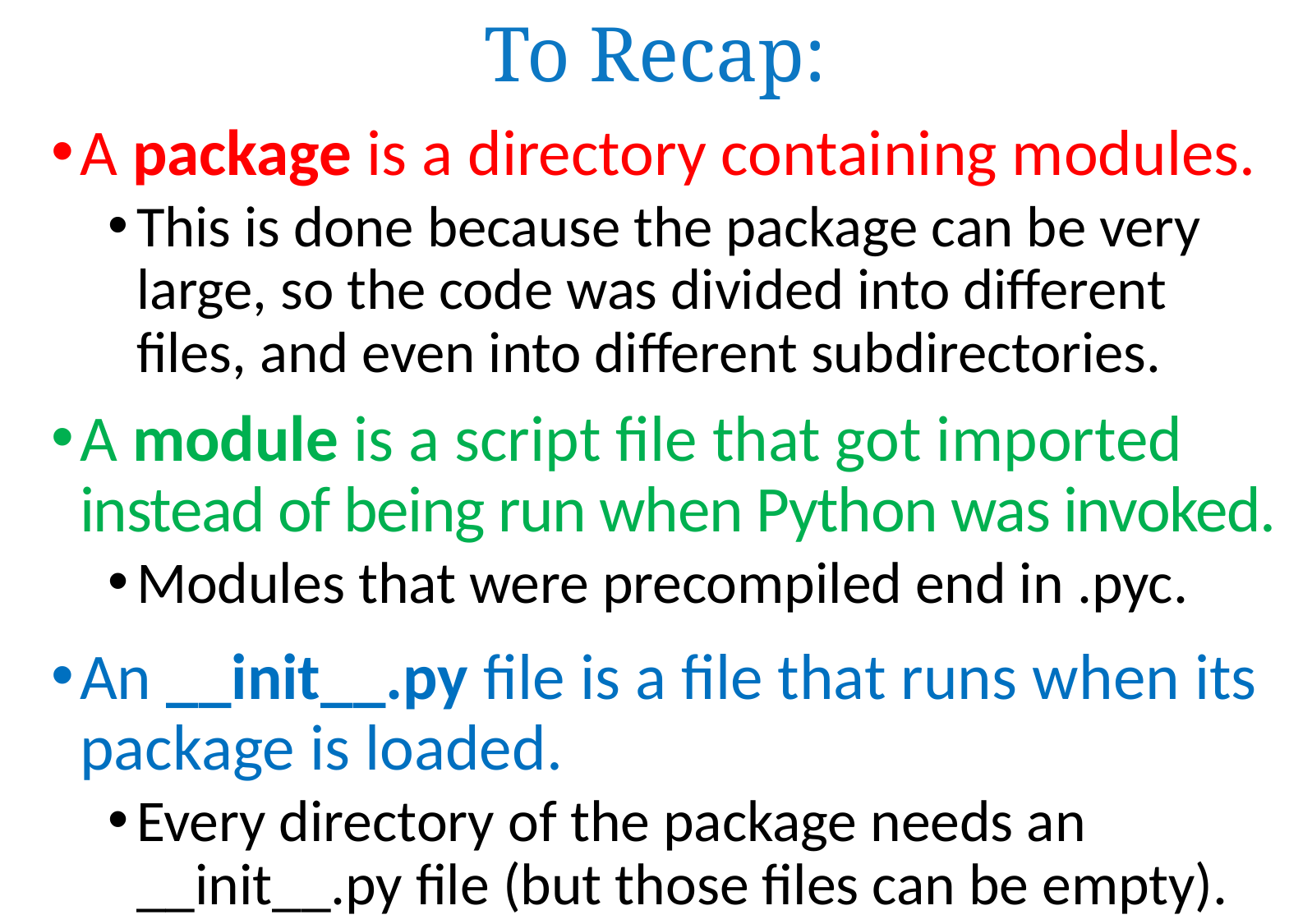

To Recap:
A package is a directory containing modules.
This is done because the package can be very large, so the code was divided into different files, and even into different subdirectories.
A module is a script file that got imported instead of being run when Python was invoked.
Modules that were precompiled end in .pyc.
An __init__.py file is a file that runs when its package is loaded.
Every directory of the package needs an __init__.py file (but those files can be empty).